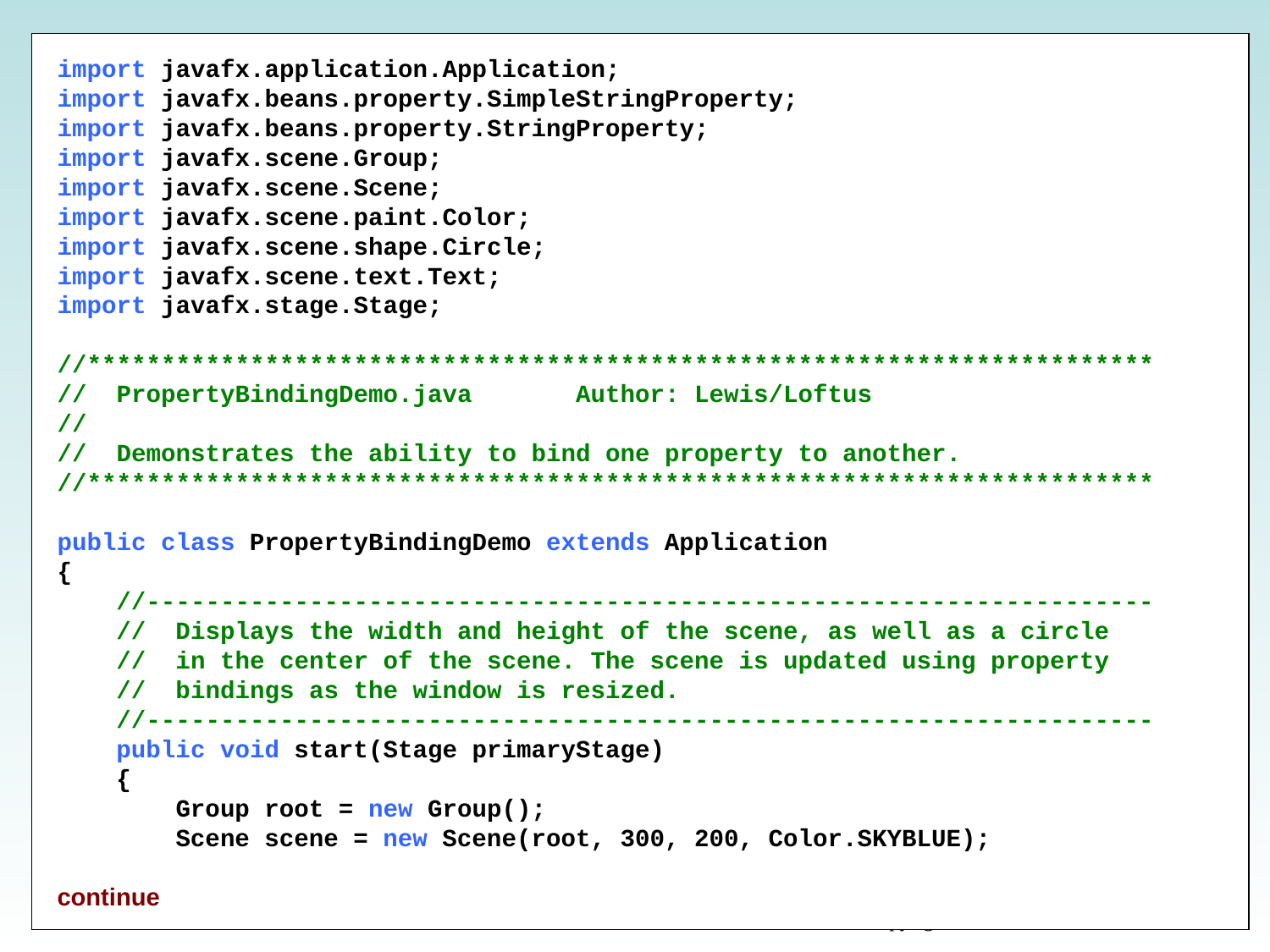

import javafx.application.Application;
import javafx.beans.property.SimpleStringProperty;
import javafx.beans.property.StringProperty;
import javafx.scene.Group;
import javafx.scene.Scene;
import javafx.scene.paint.Color;
import javafx.scene.shape.Circle;
import javafx.scene.text.Text;
import javafx.stage.Stage;

//************************************************************************
//  PropertyBindingDemo.java       Author: Lewis/Loftus
//
//  Demonstrates the ability to bind one property to another.
//************************************************************************
public class PropertyBindingDemo extends Application
{
    //--------------------------------------------------------------------
    //  Displays the width and height of the scene, as well as a circle
    //  in the center of the scene. The scene is updated using property
    //  bindings as the window is resized.
    //--------------------------------------------------------------------
    public void start(Stage primaryStage)
    {
        Group root = new Group();
        Scene scene = new Scene(root, 300, 200, Color.SKYBLUE);

continue
Copyright © 2017 Pearson Education, Inc.